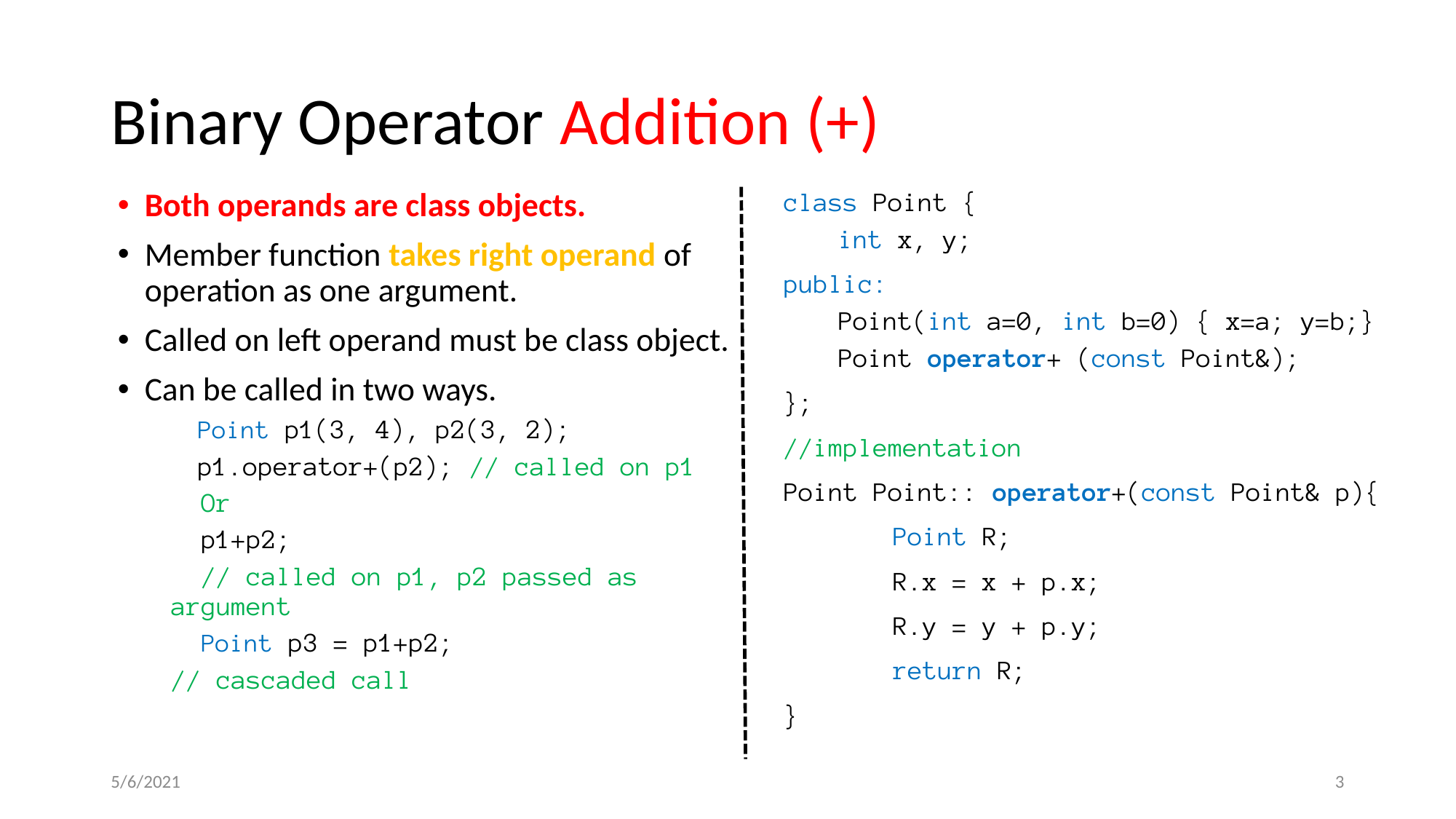

# Binary Operator Addition (+)
Both operands are class objects.
Member function takes right operand of operation as one argument.
Called on left operand must be class object.
Can be called in two ways.
Point p1(3, 4), p2(3, 2);
p1.operator+(p2); // called on p1
  Or
  p1+p2;
  // called on p1, p2 passed as argument
  Point p3 = p1+p2;
// cascaded call

class Point {
int x, y;
public:
Point(int a=0, int b=0) { x=a; y=b;}
Point operator+ (const Point&);
};
//implementation
Point Point:: operator+(const Point& p){
	Point R;
	R.x = x + p.x;
	R.y = y + p.y;
	return R;
}
5/6/2021
3